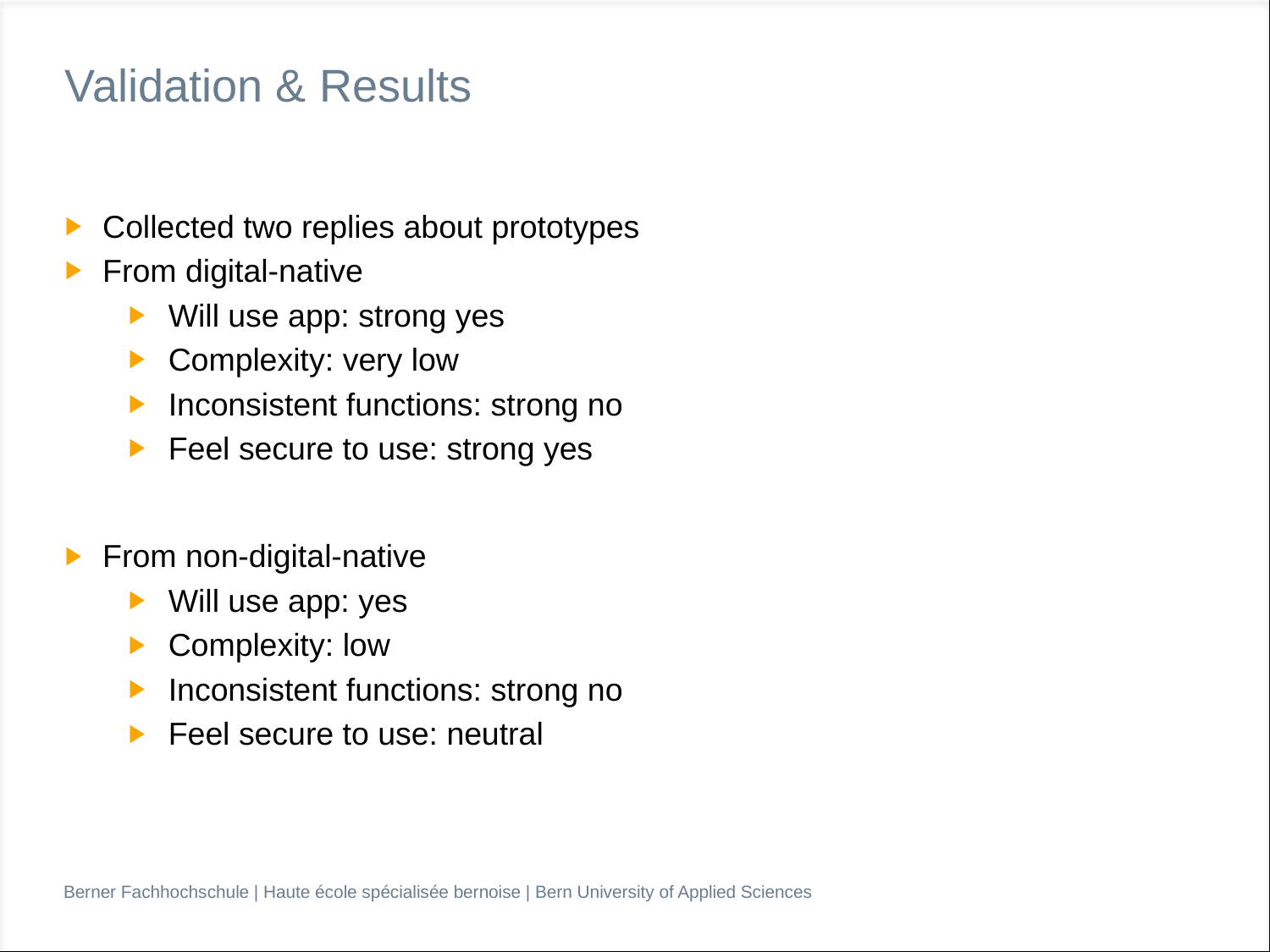

# Validation & Results
Collected two replies about prototypes
From digital-native
Will use app: strong yes
Complexity: very low
Inconsistent functions: strong no
Feel secure to use: strong yes

From non-digital-native
Will use app: yes
Complexity: low
Inconsistent functions: strong no
Feel secure to use: neutral